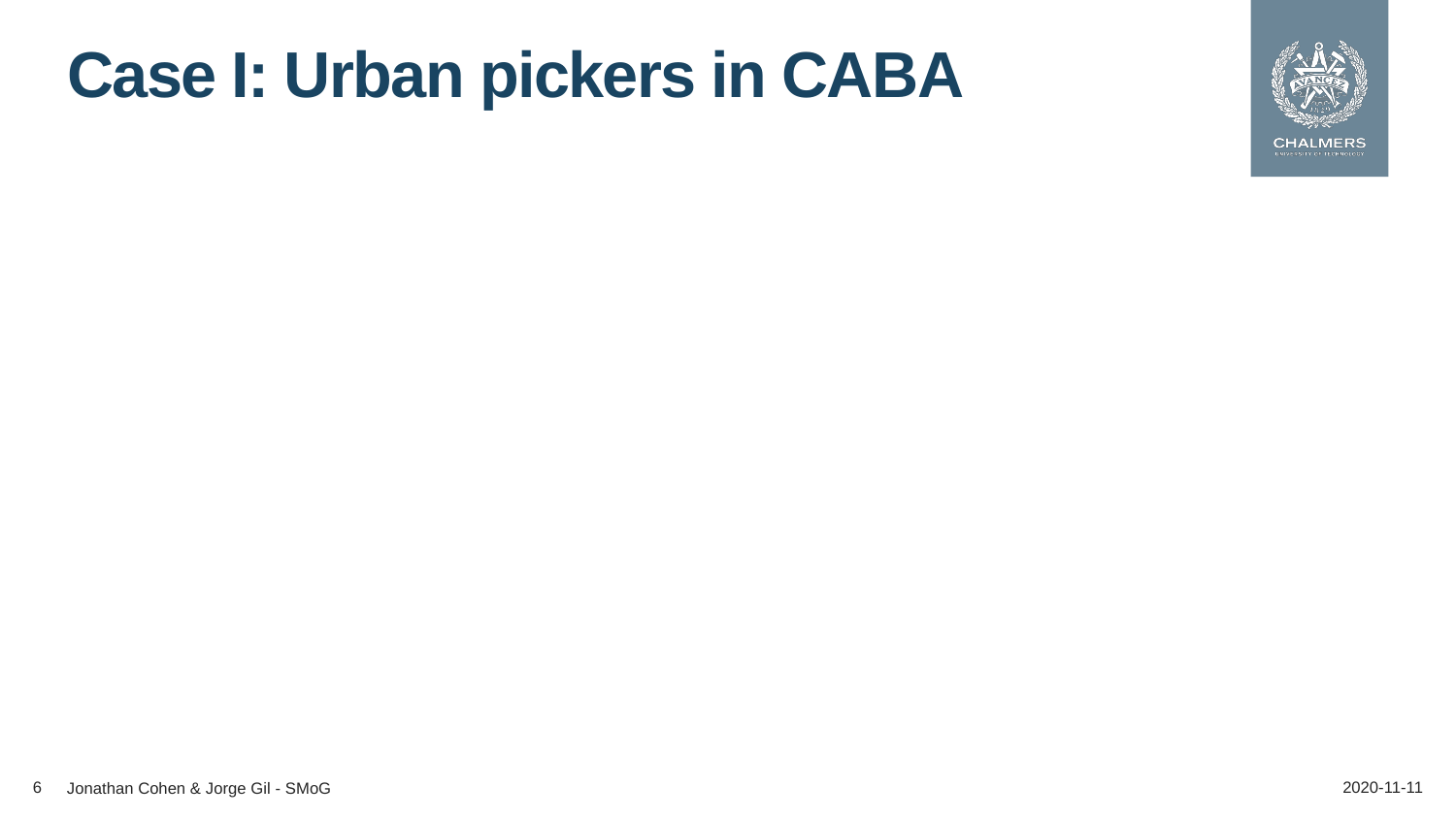

# Case I: Urban pickers in CABA

6